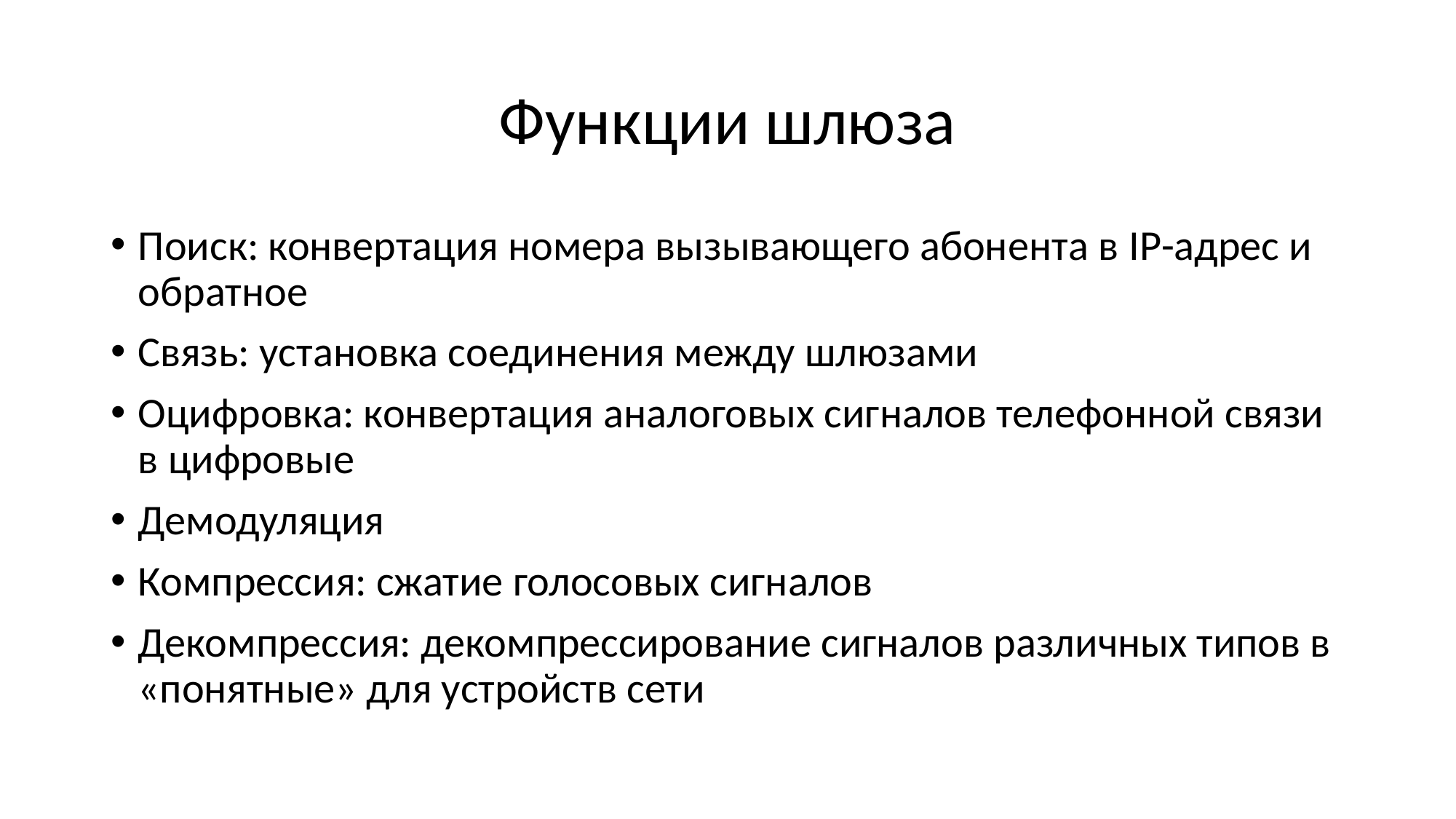

# Функции шлюза
Поиск: конвертация номера вызывающего абонента в IP-адрес и обратное
Связь: установка соединения между шлюзами
Оцифровка: конвертация аналоговых сигналов телефонной связи в цифровые
Демодуляция
Компрессия: сжатие голосовых сигналов
Декомпрессия: декомпрессирование сигналов различных типов в «понятные» для устройств сети